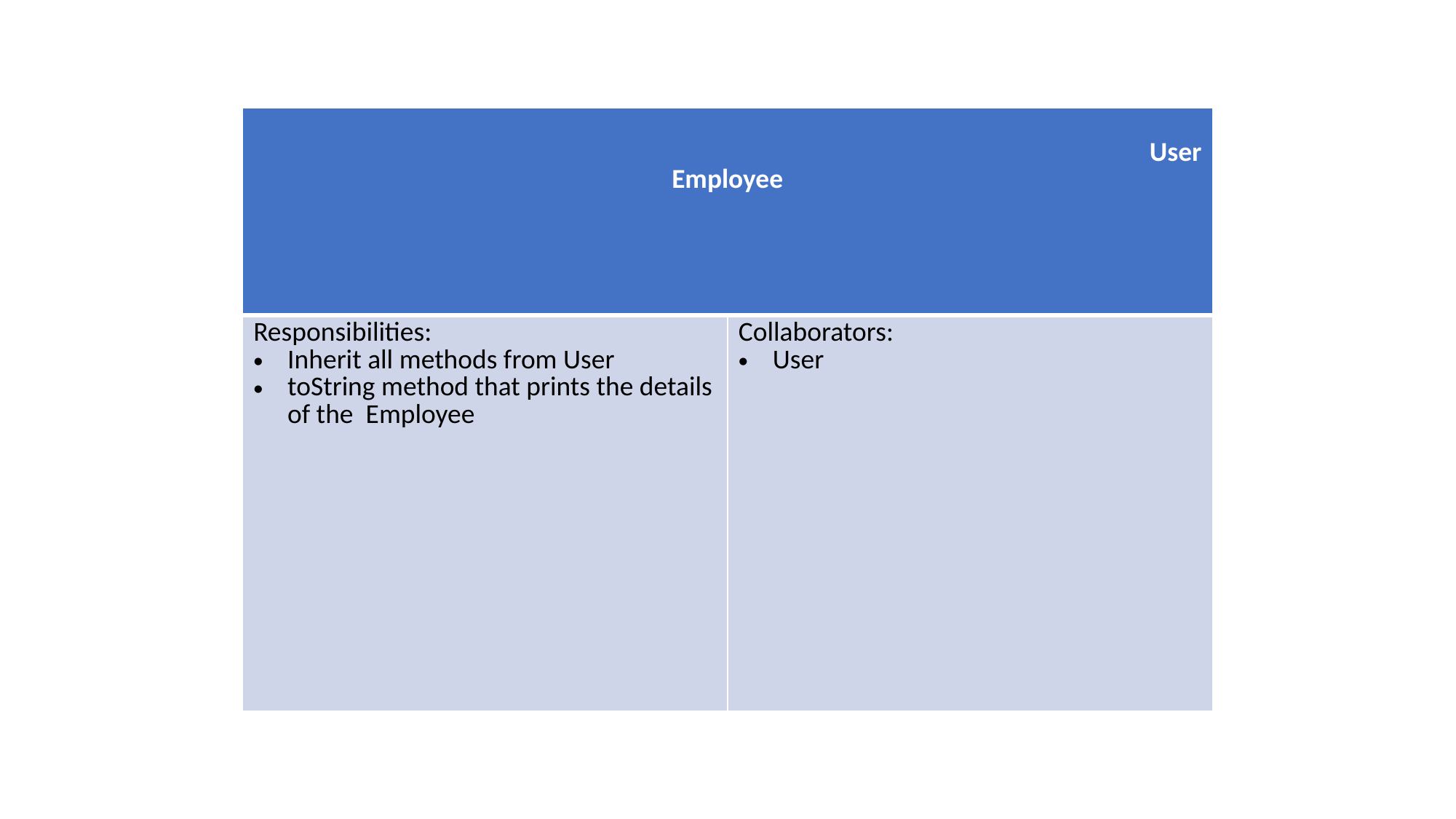

| User Employee |  |
| --- | --- |
| Responsibilities: Inherit all methods from User toString method that prints the details of the Employee | Collaborators: User |